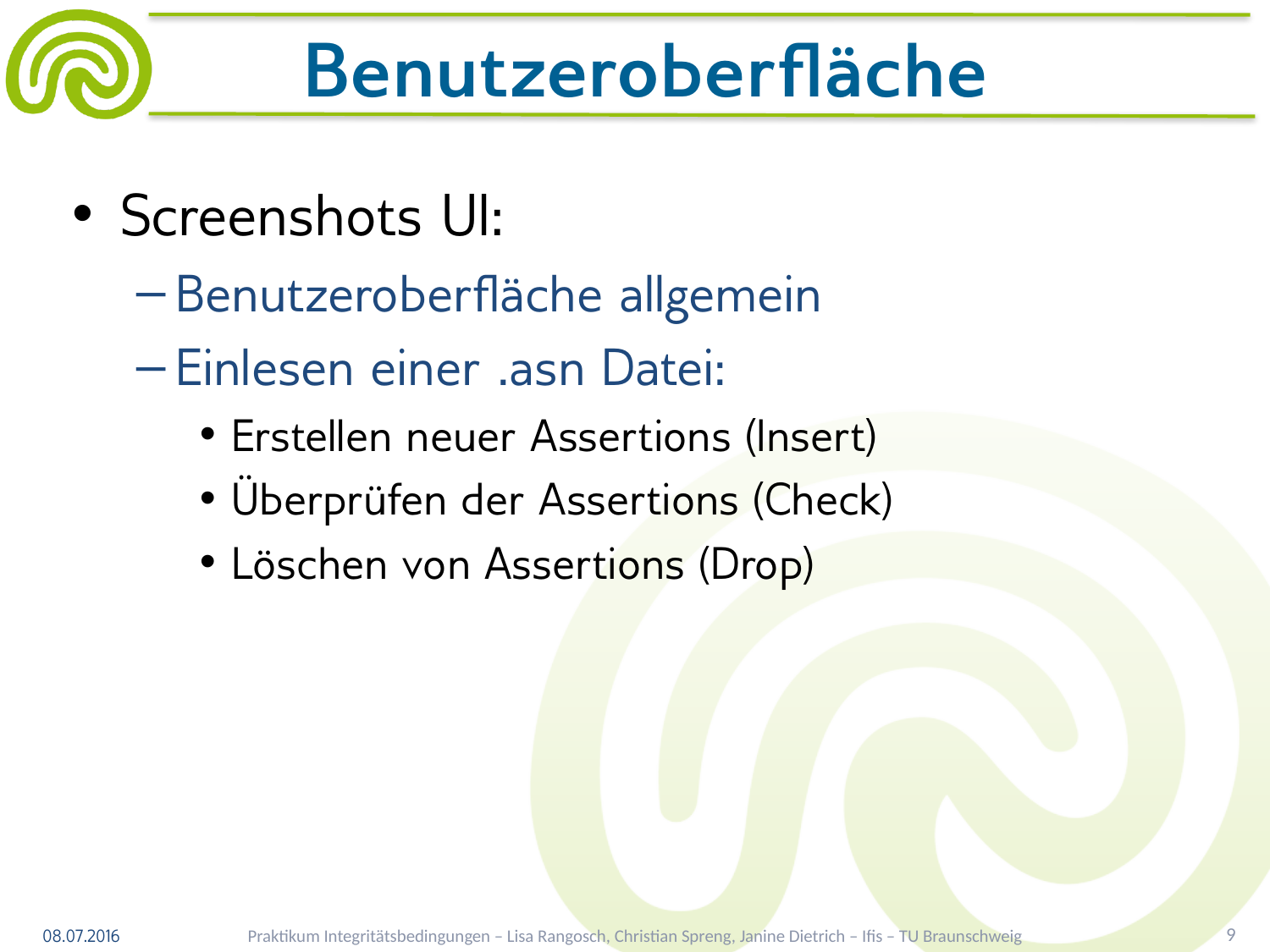

Benutzeroberfläche
Screenshots UI:
Benutzeroberfläche allgemein
Einlesen einer .asn Datei:
Erstellen neuer Assertions (Insert)
Überprüfen der Assertions (Check)
Löschen von Assertions (Drop)
Praktikum Integritätsbedingungen – Lisa Rangosch, Christian Spreng, Janine Dietrich – Ifis – TU Braunschweig
9
08.07.2016